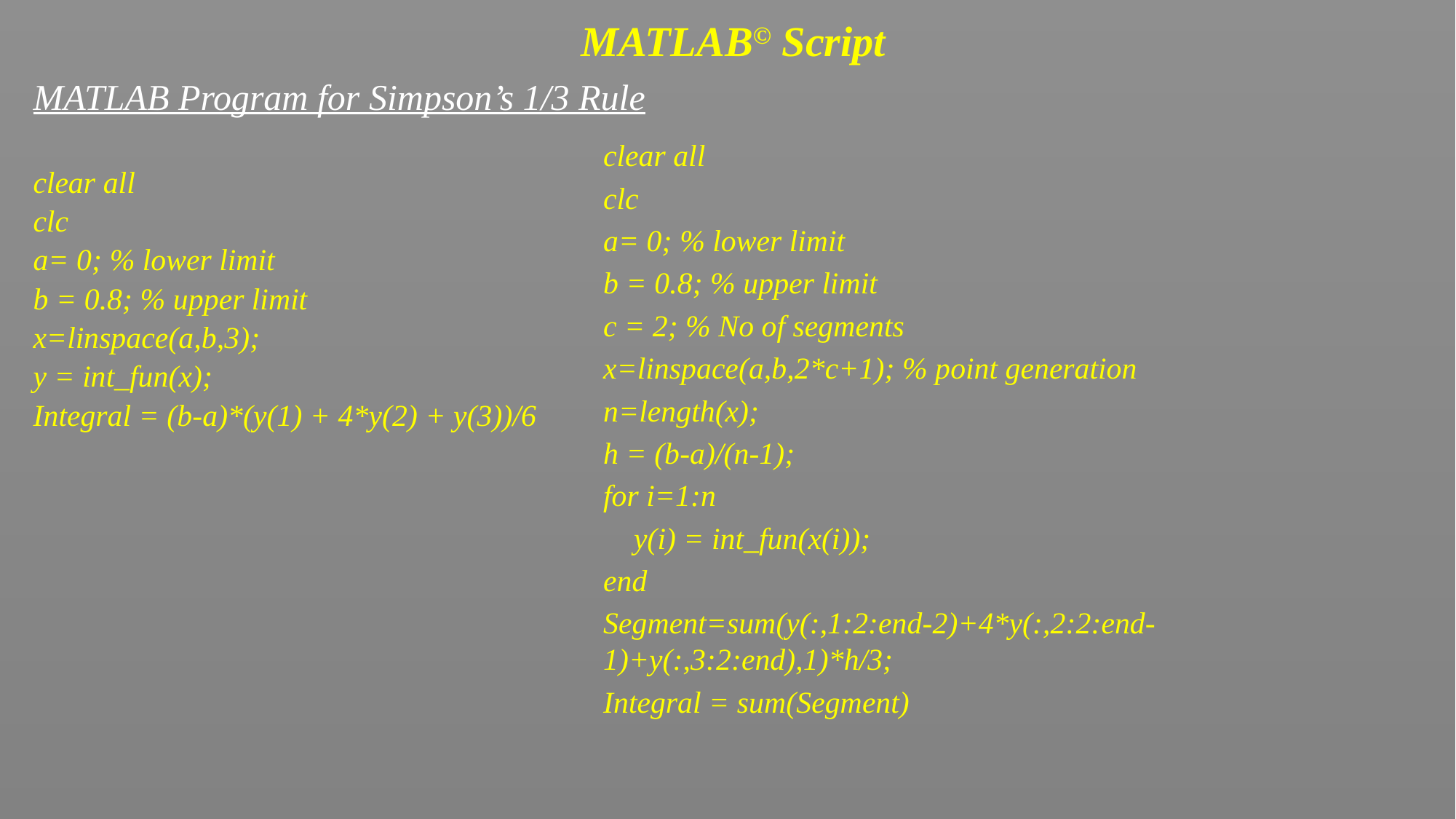

MATLAB© Script
MATLAB Program for Simpson’s 1/3 Rule

clear all
clc
a= 0; % lower limit
b = 0.8; % upper limit
x=linspace(a,b,3);
y = int_fun(x);
Integral = (b-a)*(y(1) + 4*y(2) + y(3))/6
clear all
clc
a= 0; % lower limit
b = 0.8; % upper limit
c = 2; % No of segments
x=linspace(a,b,2*c+1); % point generation
n=length(x);
h = (b-a)/(n-1);
for i=1:n
    y(i) = int_fun(x(i));
end
Segment=sum(y(:,1:2:end-2)+4*y(:,2:2:end-1)+y(:,3:2:end),1)*h/3;
Integral = sum(Segment)